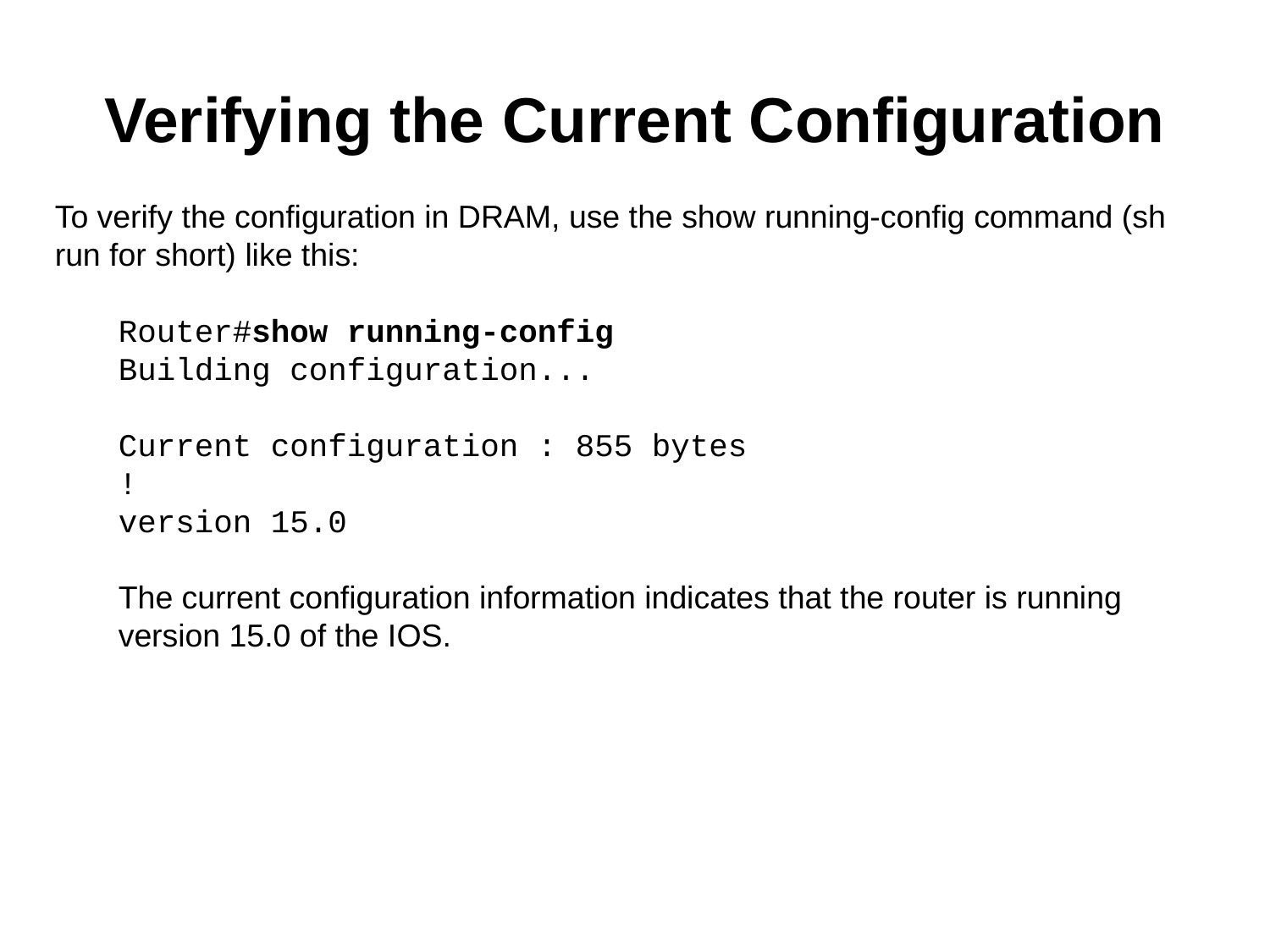

# Verifying the Current Configuration
To verify the configuration in DRAM, use the show running-config command (sh run for short) like this:

Router#show running-config
Building configuration...

Current configuration : 855 bytes
!
version 15.0

The current configuration information indicates that the router is running version 15.0 of the IOS.